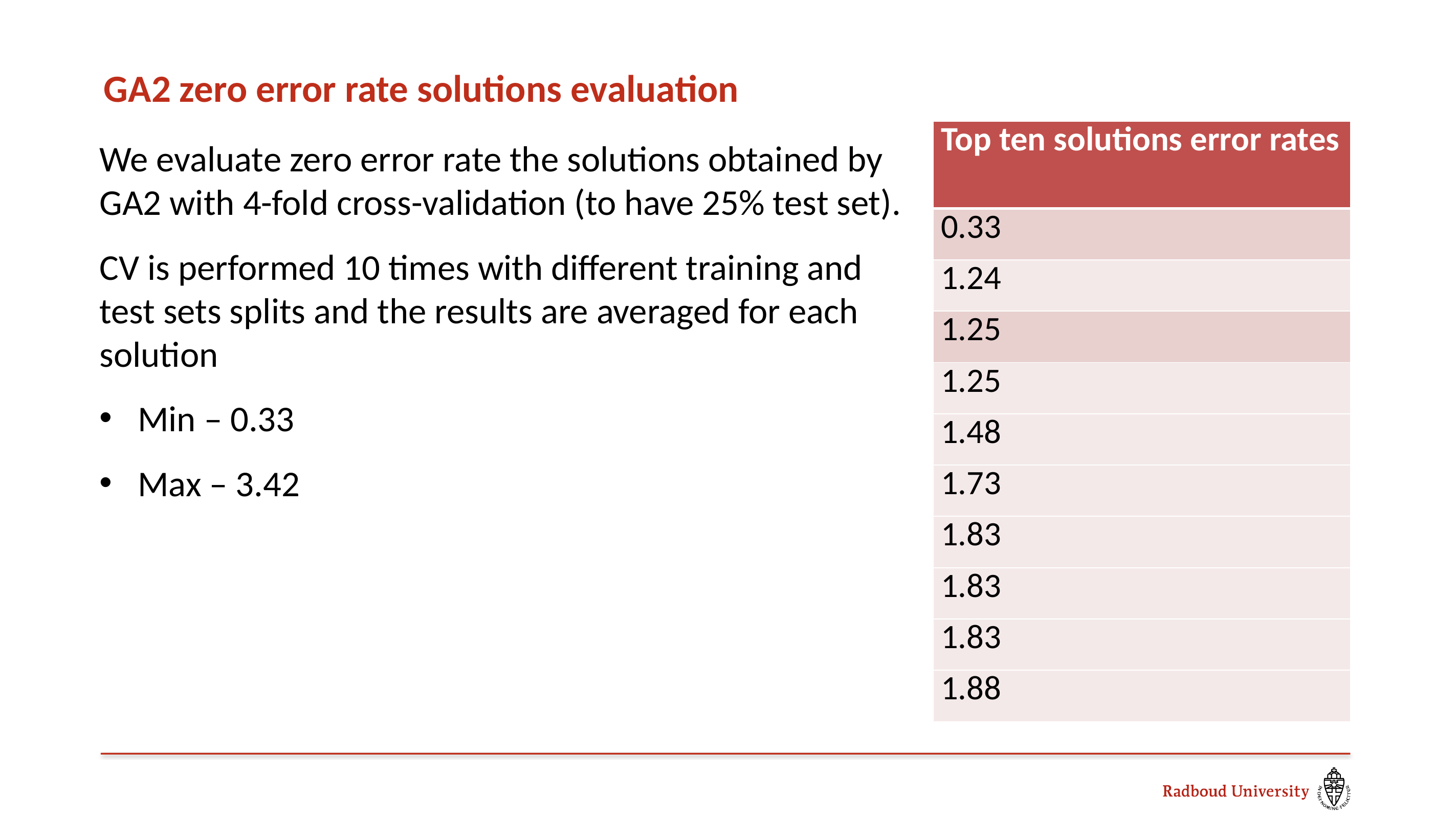

GA2 zero error rate solutions evaluation
| Top ten solutions error rates |
| --- |
| 0.33 |
| 1.24 |
| 1.25 |
| 1.25 |
| 1.48 |
| 1.73 |
| 1.83 |
| 1.83 |
| 1.83 |
| 1.88 |
We evaluate zero error rate the solutions obtained by GA2 with 4-fold cross-validation (to have 25% test set).
CV is performed 10 times with different training and test sets splits and the results are averaged for each solution
Min – 0.33
Max – 3.42